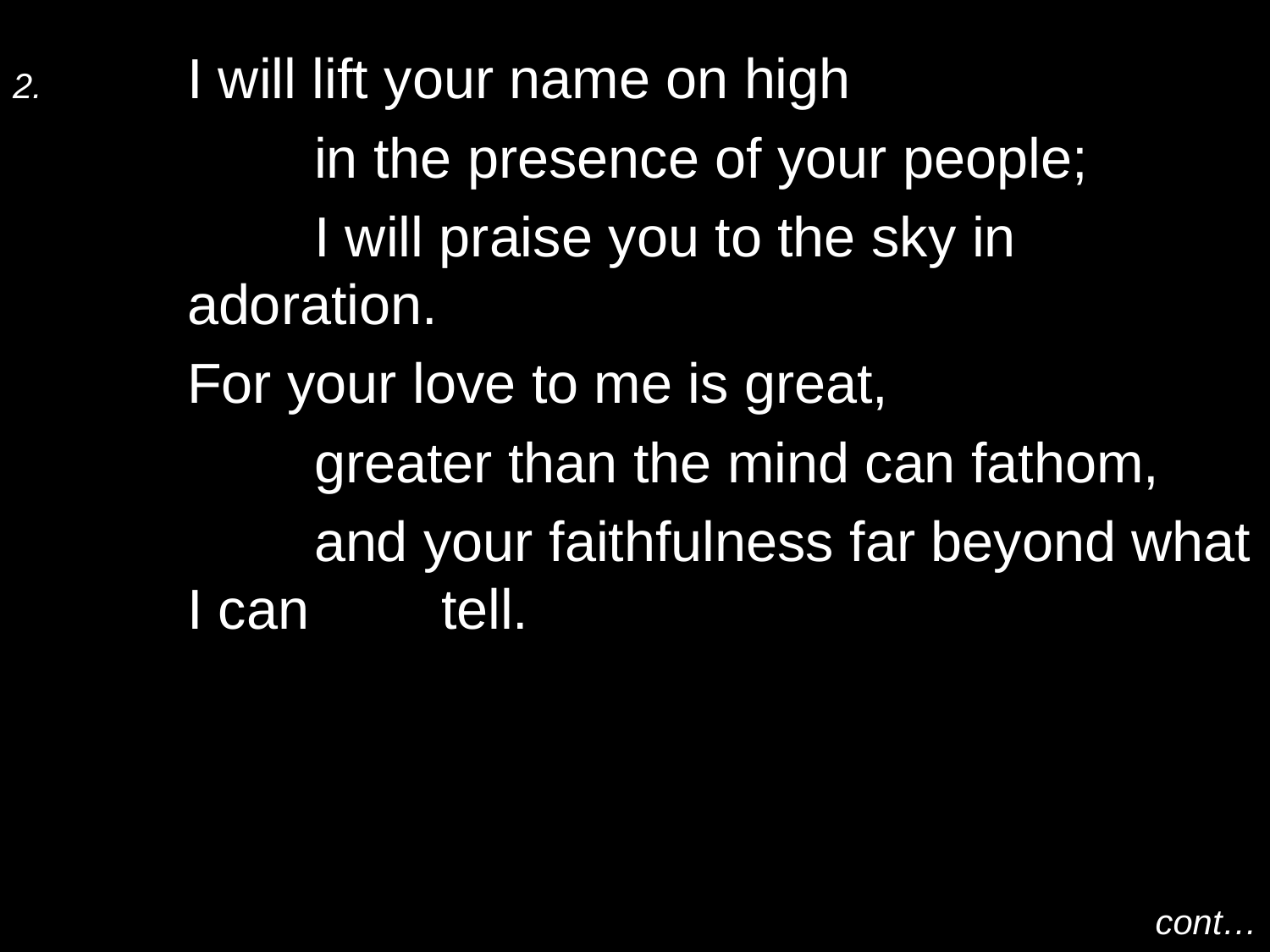

2.	I will lift your name on high
		in the presence of your people;
		I will praise you to the sky in adoration.
	For your love to me is great,
		greater than the mind can fathom,
		and your faithfulness far beyond what I can 	tell.

cont…